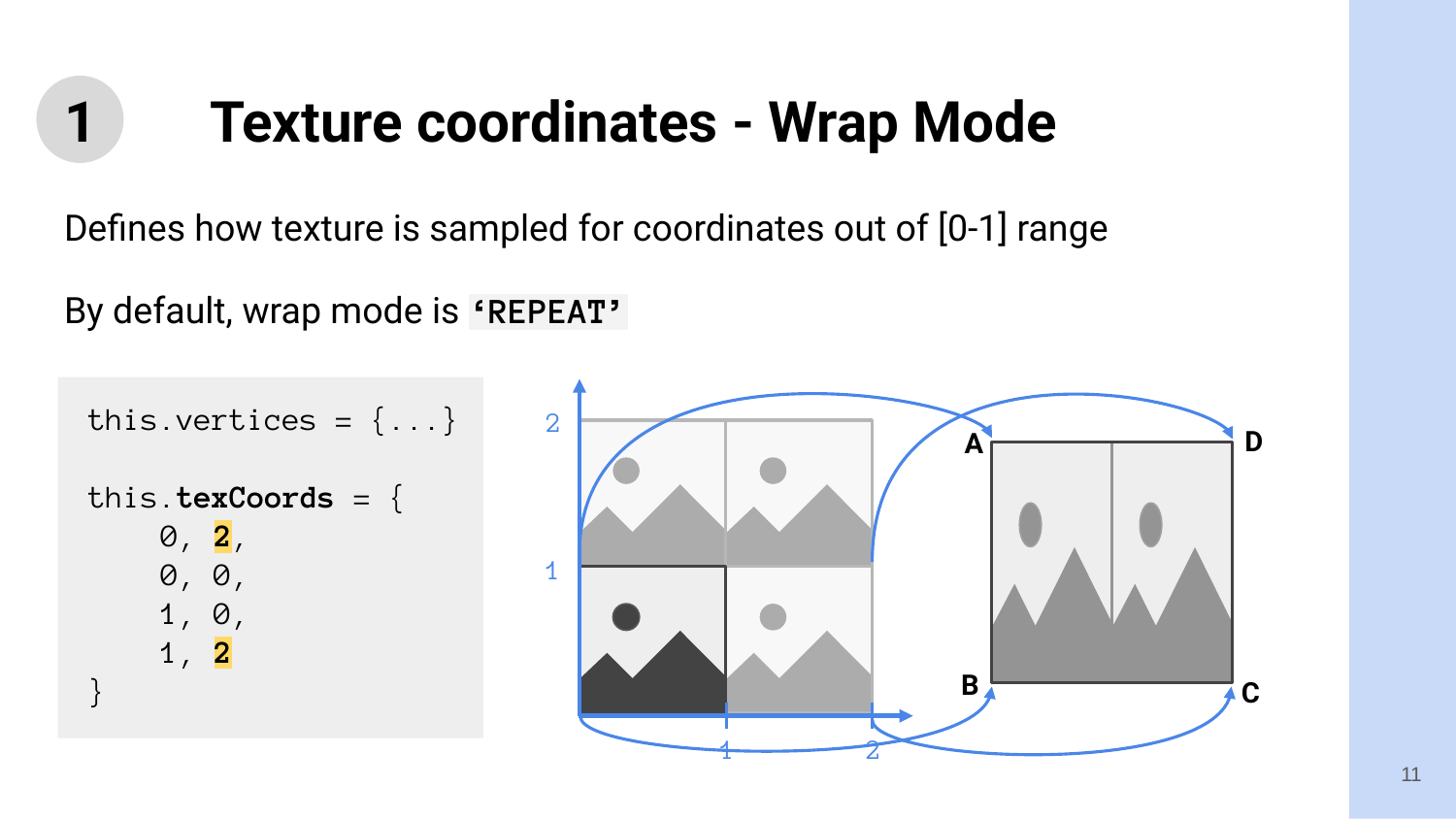

# 1	Texture coordinates - Wrap Mode

Defines how texture is sampled for coordinates out of [0-1] range
By default, wrap mode is ‘REPEAT’

this.vertices = {...}

this.texCoords = {
0, 2,
0, 0,
1, 0,
1, 2
}

2
D
A

1

B
C

1
2

11